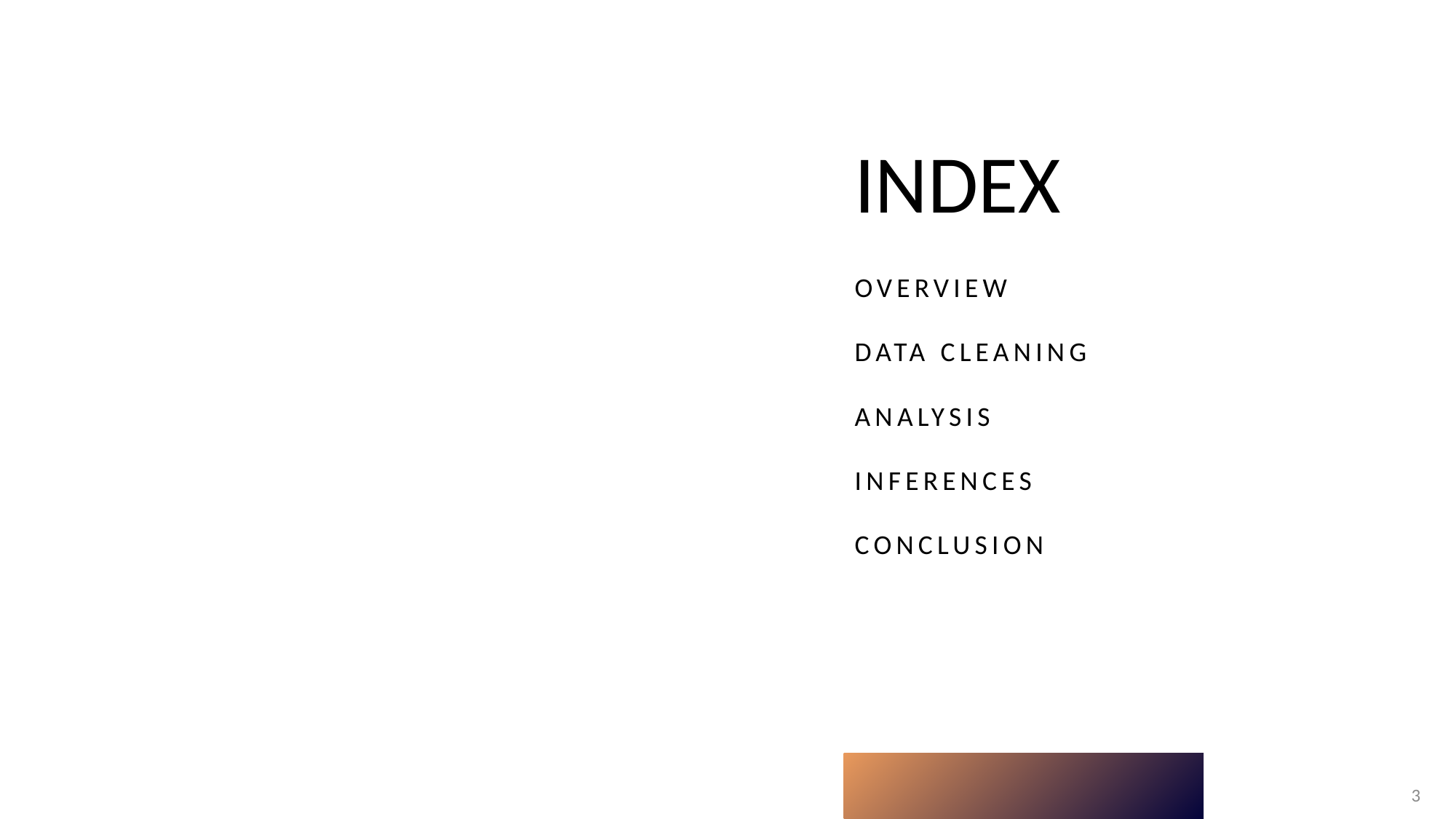

# INDEX
OVERVIEW
DATA CLEANING
ANALYSIS
INFERENCES
CONCLUSION

3